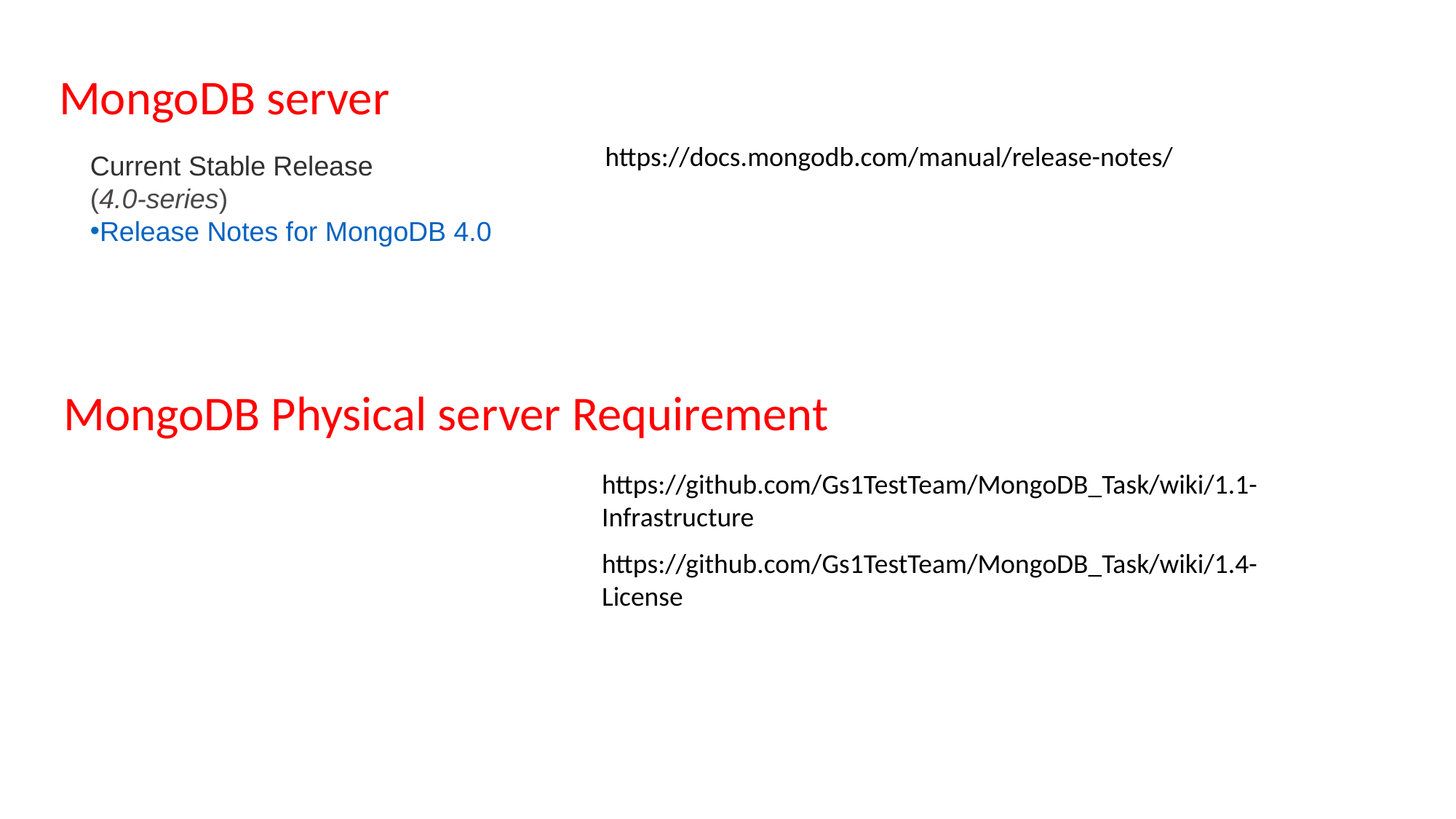

MongoDB server
https://docs.mongodb.com/manual/release-notes/
Current Stable Release
(4.0-series)
Release Notes for MongoDB 4.0
MongoDB Physical server Requirement
https://github.com/Gs1TestTeam/MongoDB_Task/wiki/1.1-Infrastructure
https://github.com/Gs1TestTeam/MongoDB_Task/wiki/1.4-License